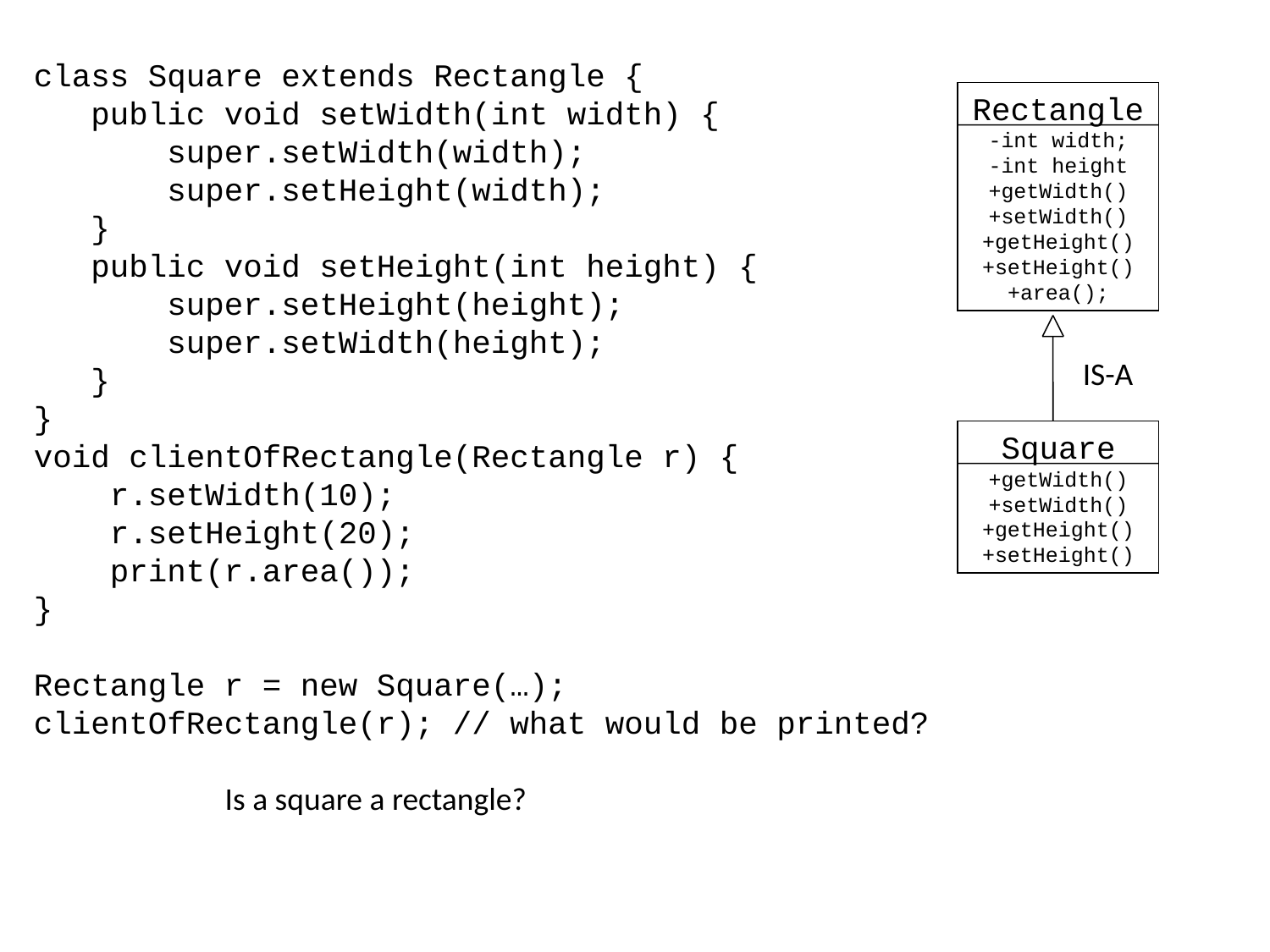

class Square extends Rectangle {
   public void setWidth(int width) {
       super.setWidth(width);
       super.setHeight(width);
   }
   public void setHeight(int height) {
       super.setHeight(height);
       super.setWidth(height);
   }
}
void clientOfRectangle(Rectangle r) {
    r.setWidth(10);
    r.setHeight(20);
    print(r.area());
}

Rectangle r = new Square(…);
clientOfRectangle(r); // what would be printed?
Rectangle
-int width;
-int height
+getWidth()
+setWidth()
+getHeight()
+setHeight()
+area();

IS-A
Square
+getWidth()
+setWidth()
+getHeight()
+setHeight()

Is a square a rectangle?